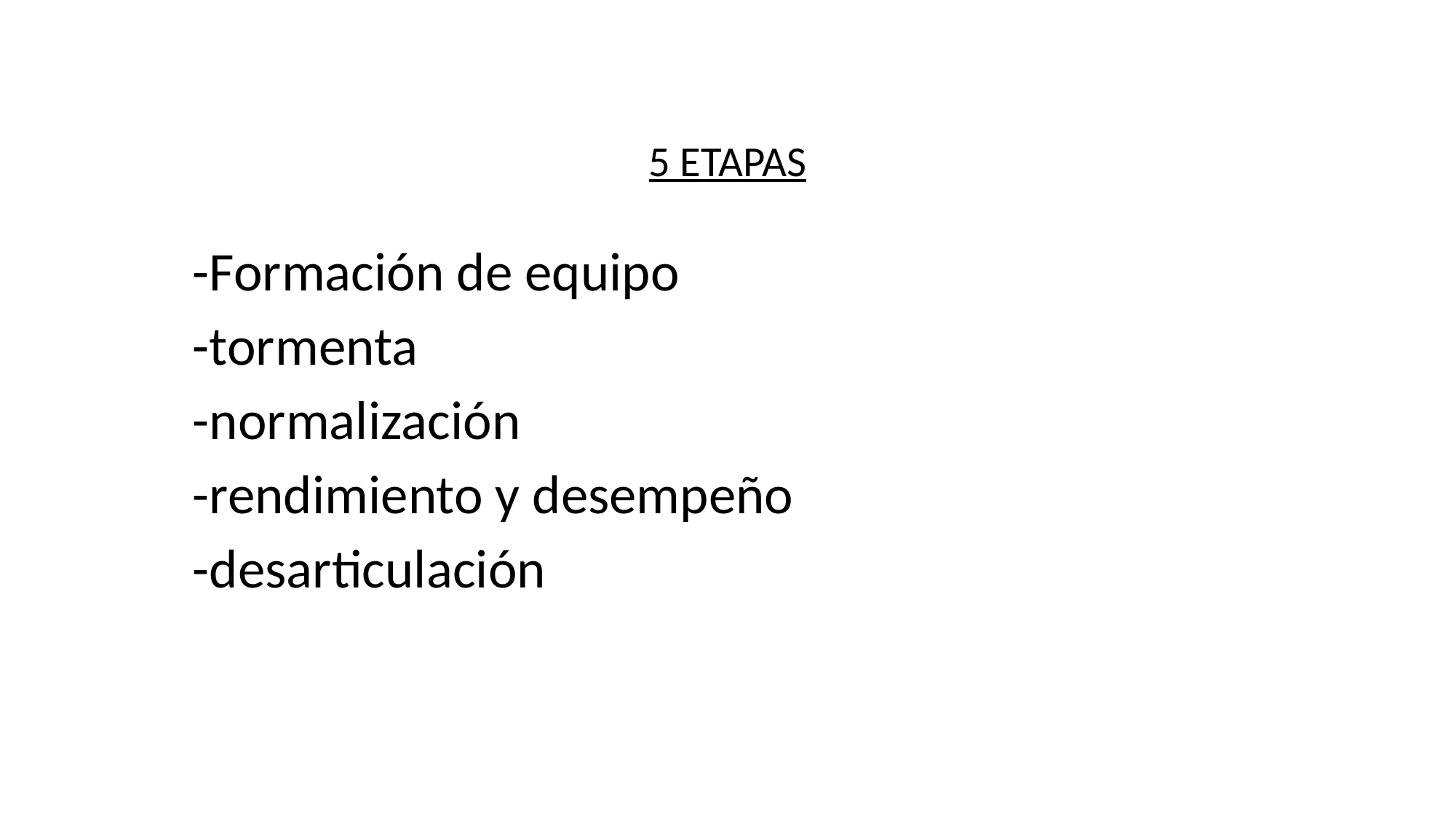

# 5 ETAPAS
-Formación de equipo
-tormenta
-normalización
-rendimiento y desempeño
-desarticulación